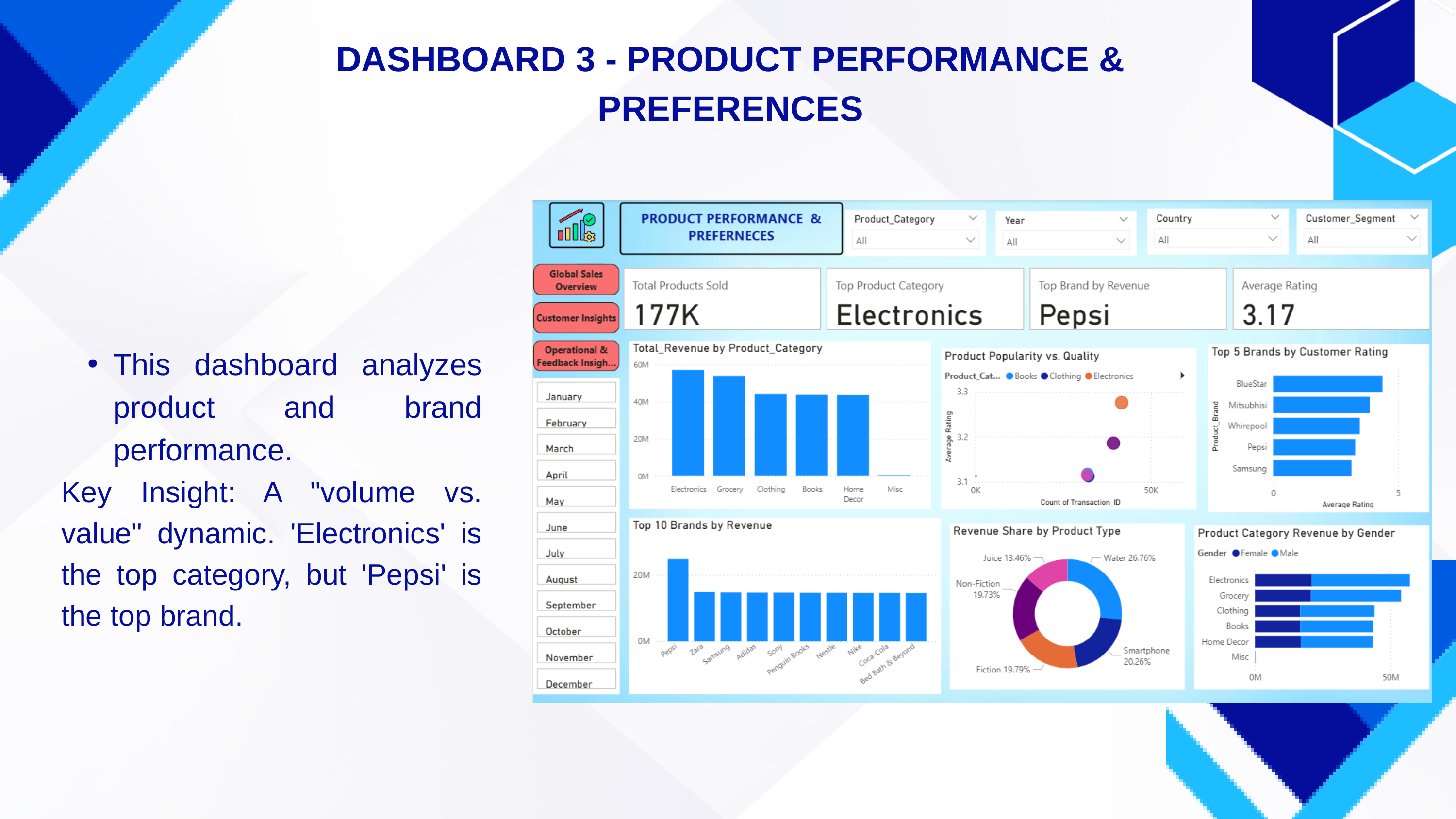

DASHBOARD 3 - PRODUCT PERFORMANCE & PREFERENCES

This dashboard analyzes product and brand performance.
Key Insight: A "volume vs. value" dynamic. 'Electronics' is the top category, but 'Pepsi' is the top brand.